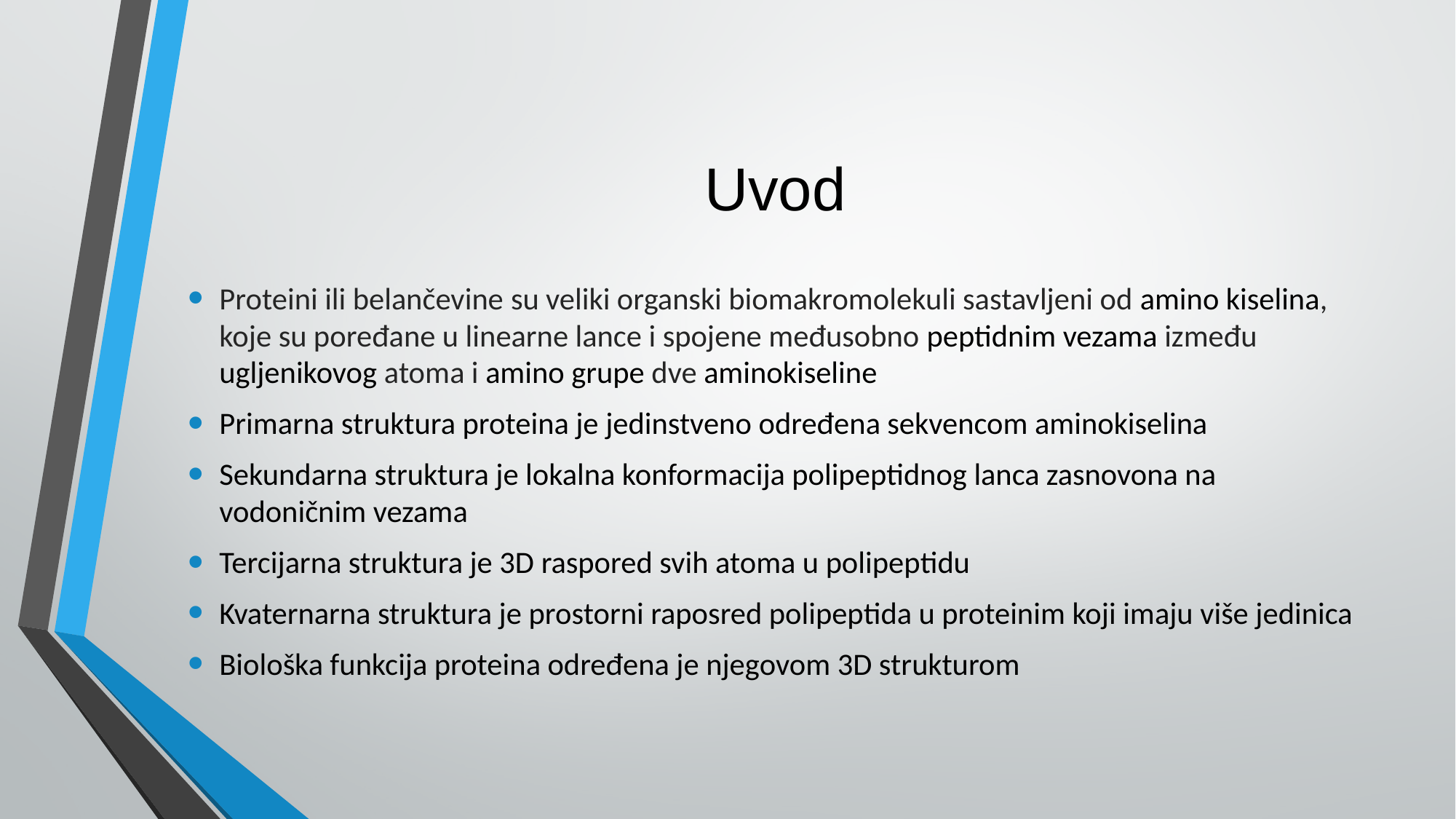

# Uvod
Proteini ili belančevine su veliki organski biomakromolekuli sastavljeni od amino kiselina, koje su poređane u linearne lance i spojene međusobno peptidnim vezama između ugljenikovog atoma i amino grupe dve aminokiseline
Primarna struktura proteina je jedinstveno određena sekvencom aminokiselina
Sekundarna struktura je lokalna konformacija polipeptidnog lanca zasnovona na vodoničnim vezama
Tercijarna struktura je 3D raspored svih atoma u polipeptidu
Kvaternarna struktura je prostorni raposred polipeptida u proteinim koji imaju više jedinica
Biološka funkcija proteina određena je njegovom 3D strukturom